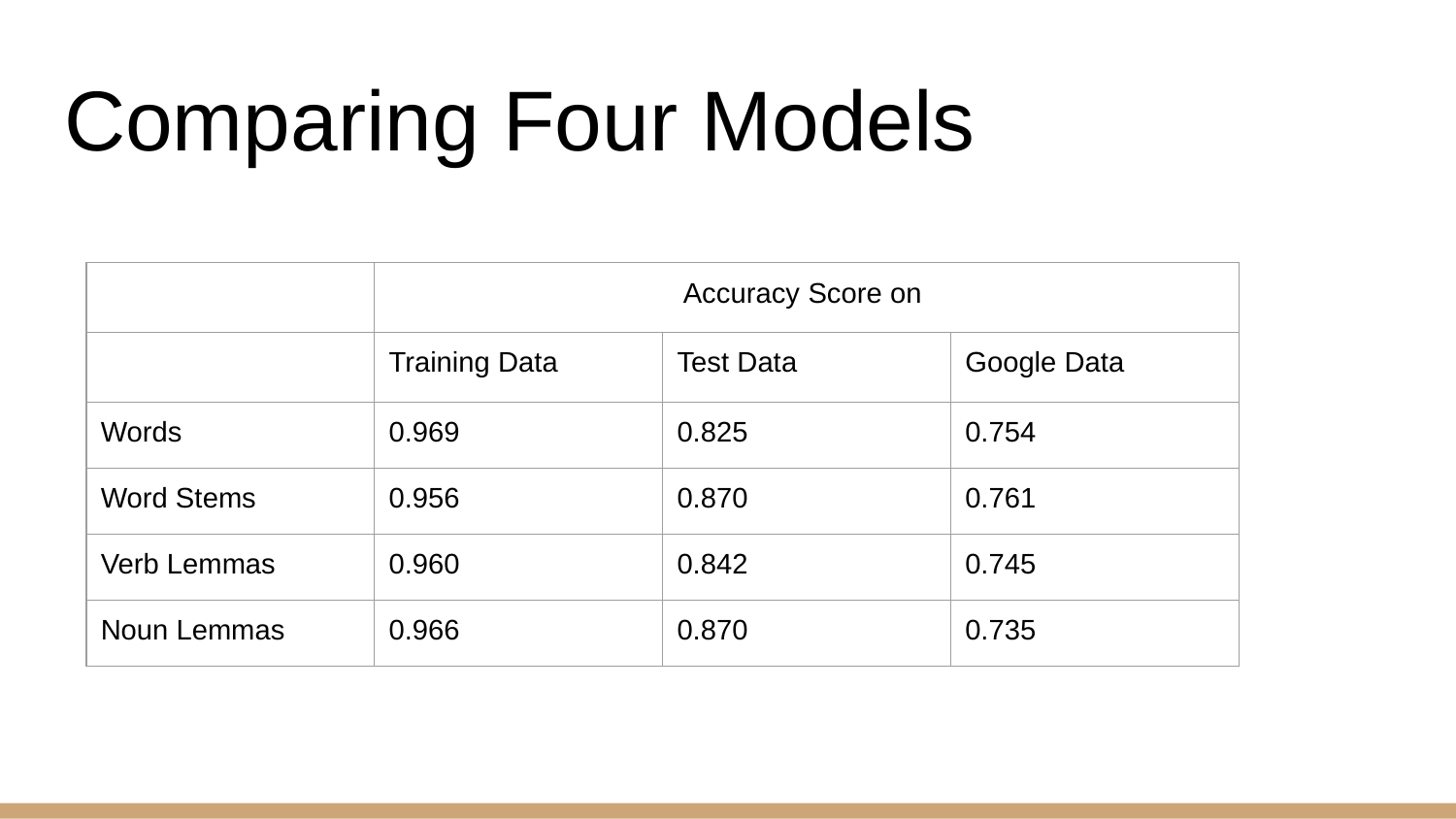

# Comparing Four Models
|  | Accuracy Score on |  |  |
| --- | --- | --- | --- |
|  | Training Data | Test Data | Google Data |
| Words | 0.969 | 0.825 | 0.754 |
| Word Stems | 0.956 | 0.870 | 0.761 |
| Verb Lemmas | 0.960 | 0.842 | 0.745 |
| Noun Lemmas | 0.966 | 0.870 | 0.735 |